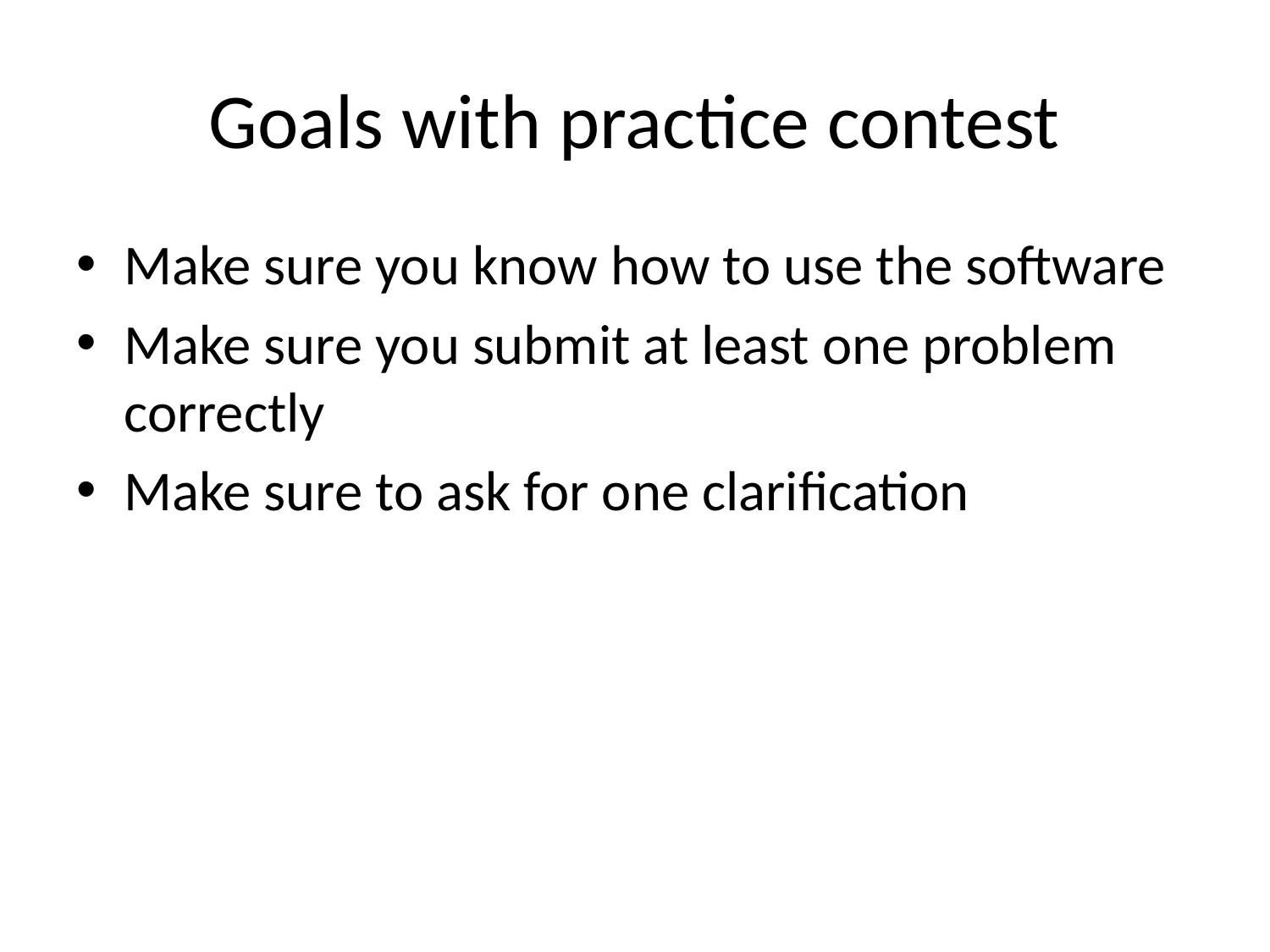

# Goals with practice contest
Make sure you know how to use the software
Make sure you submit at least one problem correctly
Make sure to ask for one clarification